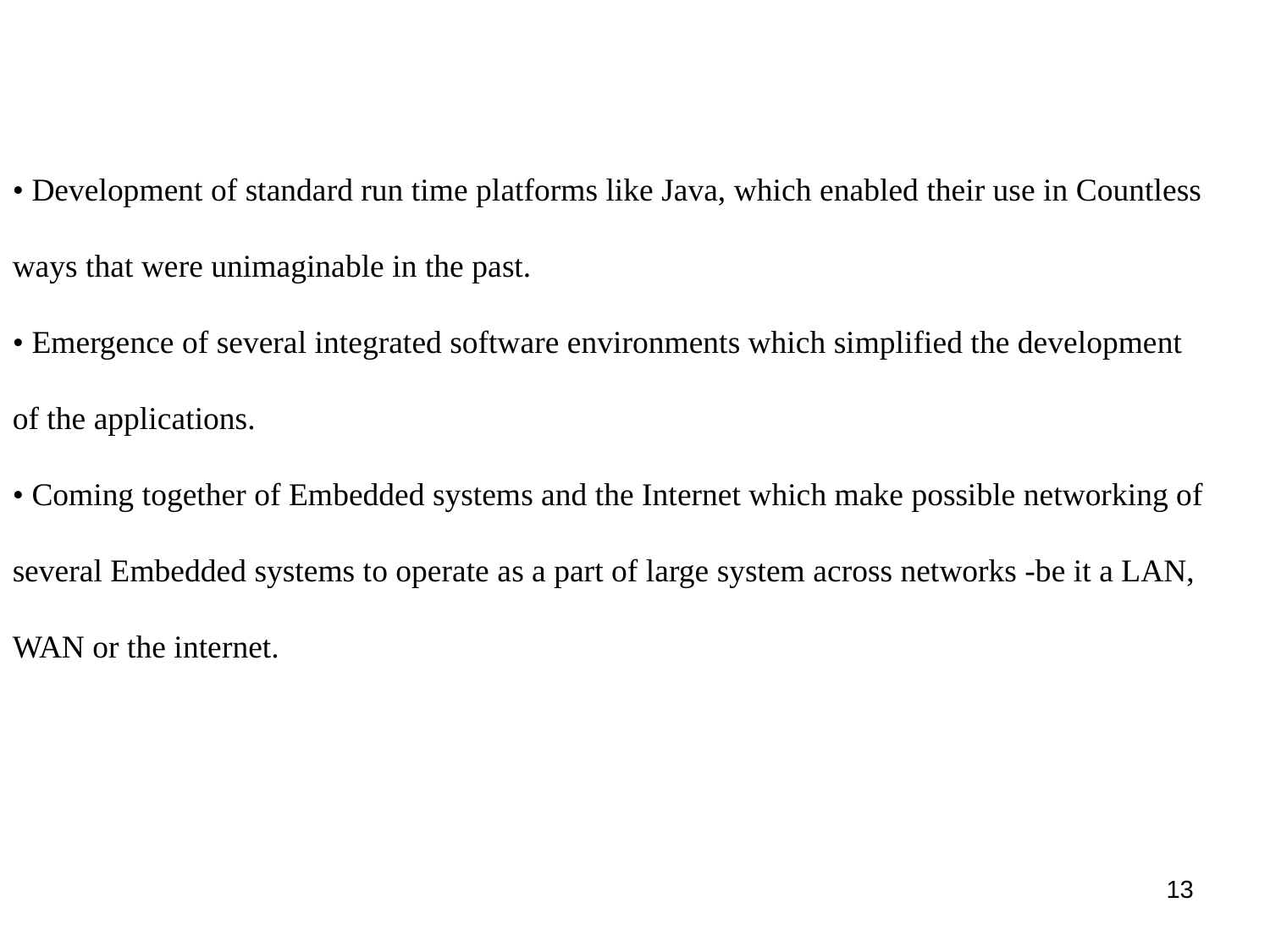

• Development of standard run time platforms like Java, which enabled their use in Countless ways that were unimaginable in the past.
• Emergence of several integrated software environments which simplified the development of the applications.
• Coming together of Embedded systems and the Internet which make possible networking of several Embedded systems to operate as a part of large system across networks -be it a LAN, WAN or the internet.
13